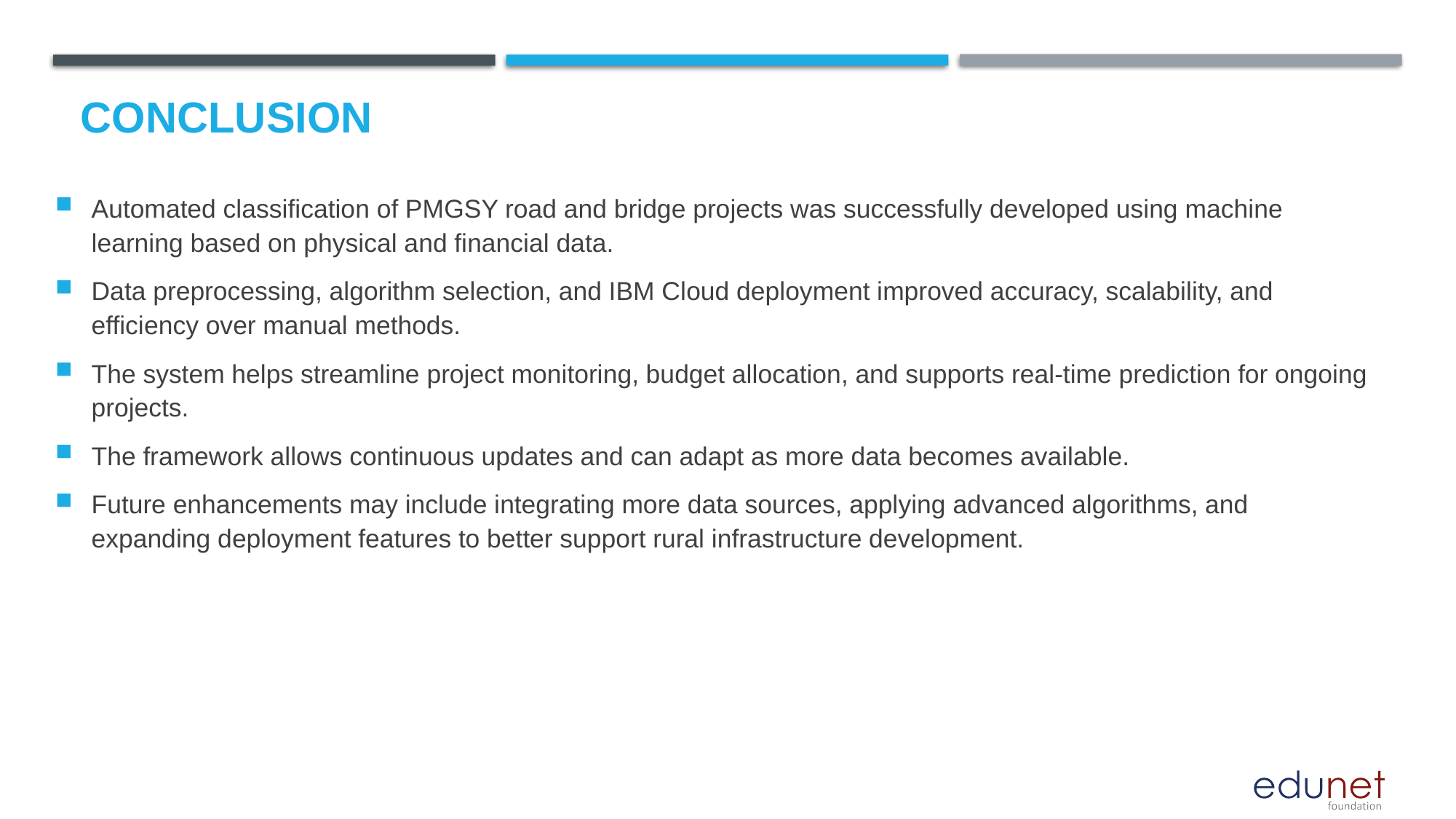

# Conclusion
Automated classification of PMGSY road and bridge projects was successfully developed using machine learning based on physical and financial data.
Data preprocessing, algorithm selection, and IBM Cloud deployment improved accuracy, scalability, and efficiency over manual methods.
The system helps streamline project monitoring, budget allocation, and supports real-time prediction for ongoing projects.
The framework allows continuous updates and can adapt as more data becomes available.
Future enhancements may include integrating more data sources, applying advanced algorithms, and expanding deployment features to better support rural infrastructure development.